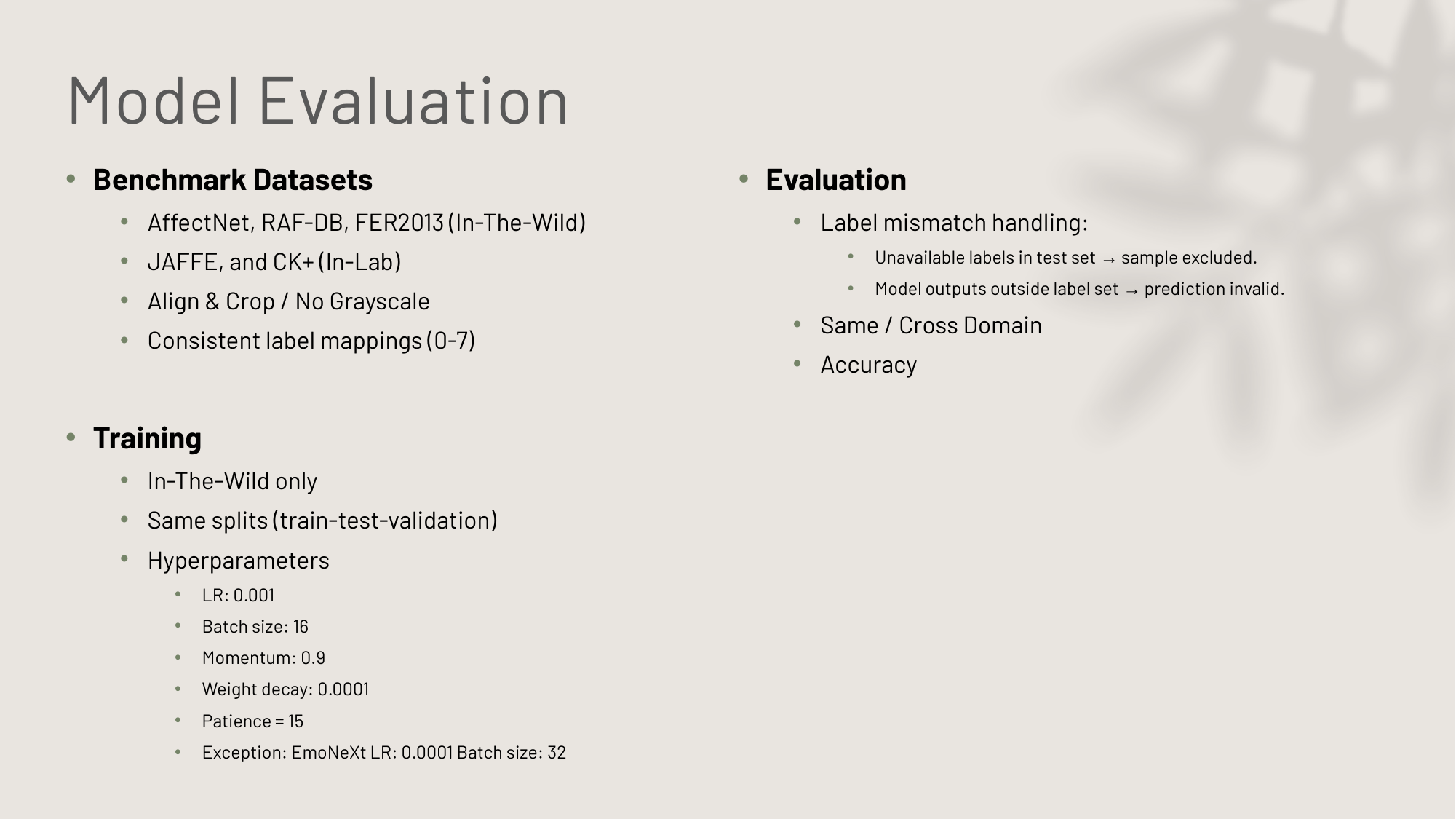

# Model Evaluation
Benchmark Datasets
AffectNet, RAF-DB, FER2013 (In-The-Wild)
JAFFE, and CK+ (In-Lab)
Align & Crop / No Grayscale
Consistent label mappings (0-7)

Training
In-The-Wild only
Same splits (train-test-validation)
Hyperparameters
LR: 0.001
Batch size: 16
Momentum: 0.9
Weight decay: 0.0001
Patience = 15
Exception: EmoNeXt LR: 0.0001 Batch size: 32

Evaluation
Label mismatch handling:
Unavailable labels in test set → sample excluded.
Model outputs outside label set → prediction invalid.
Same / Cross Domain
Accuracy